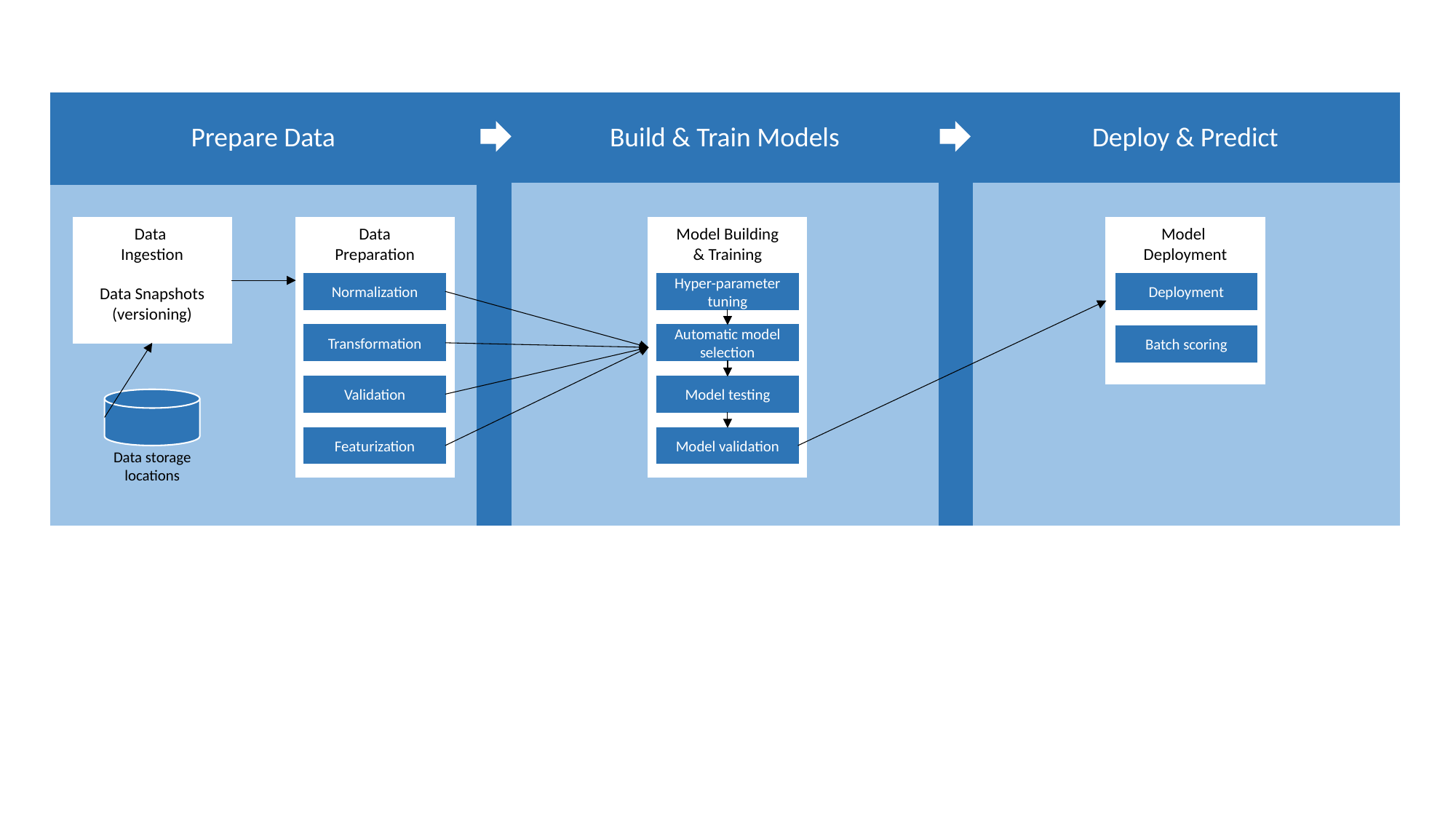

Prepare Data
Build & Train Models
Deploy & Predict

Model
Deployment

Data
Preparation

Model Building
& Training

Data
Ingestion

Data Snapshots (versioning)

Deployment
Normalization
Hyper-parameter
tuning
Automatic model
selection
Transformation
Batch scoring
Validation
Model testing

Model validation
Featurization
Data storage
locations